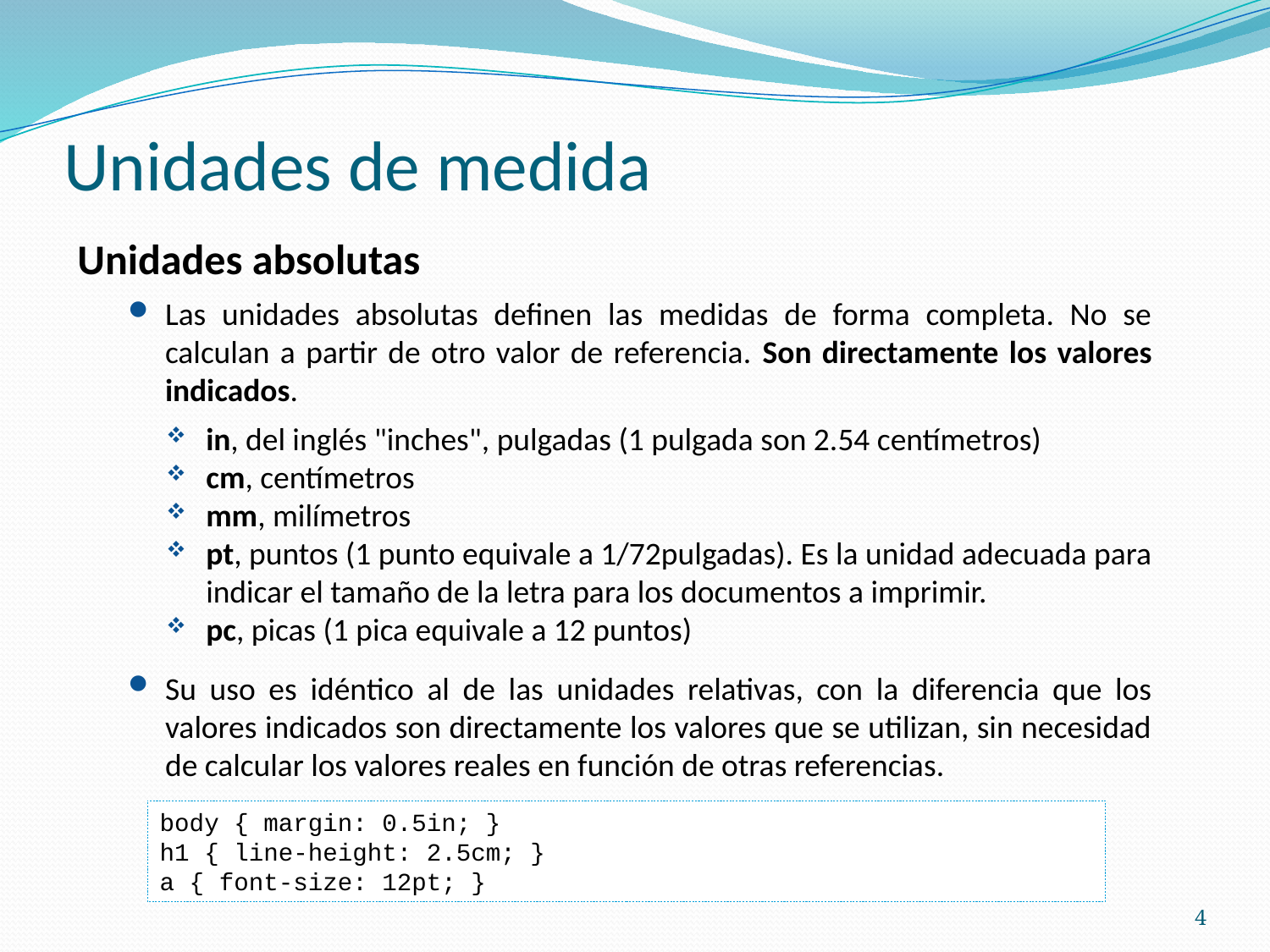

# Unidades de medida
Unidades absolutas
Las unidades absolutas definen las medidas de forma completa. No se calculan a partir de otro valor de referencia. Son directamente los valores indicados.
in, del inglés "inches", pulgadas (1 pulgada son 2.54 centímetros)
cm, centímetros
mm, milímetros
pt, puntos (1 punto equivale a 1/72pulgadas). Es la unidad adecuada para indicar el tamaño de la letra para los documentos a imprimir.
pc, picas (1 pica equivale a 12 puntos)
Su uso es idéntico al de las unidades relativas, con la diferencia que los valores indicados son directamente los valores que se utilizan, sin necesidad de calcular los valores reales en función de otras referencias.

body { margin: 0.5in; }
h1 { line-height: 2.5cm; }
a { font-size: 12pt; }
4